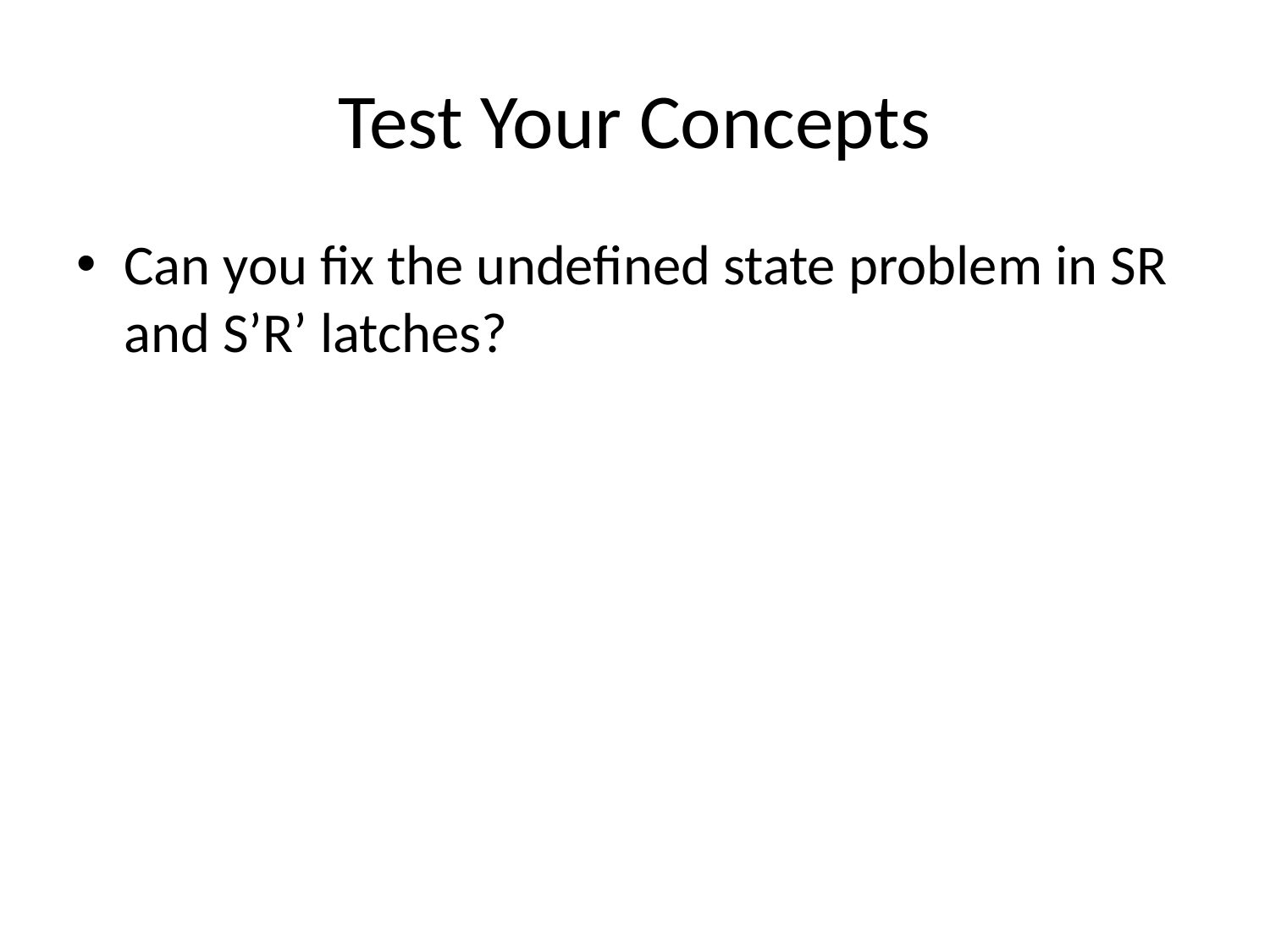

# Test Your Concepts
Can you fix the undefined state problem in SR and S’R’ latches?